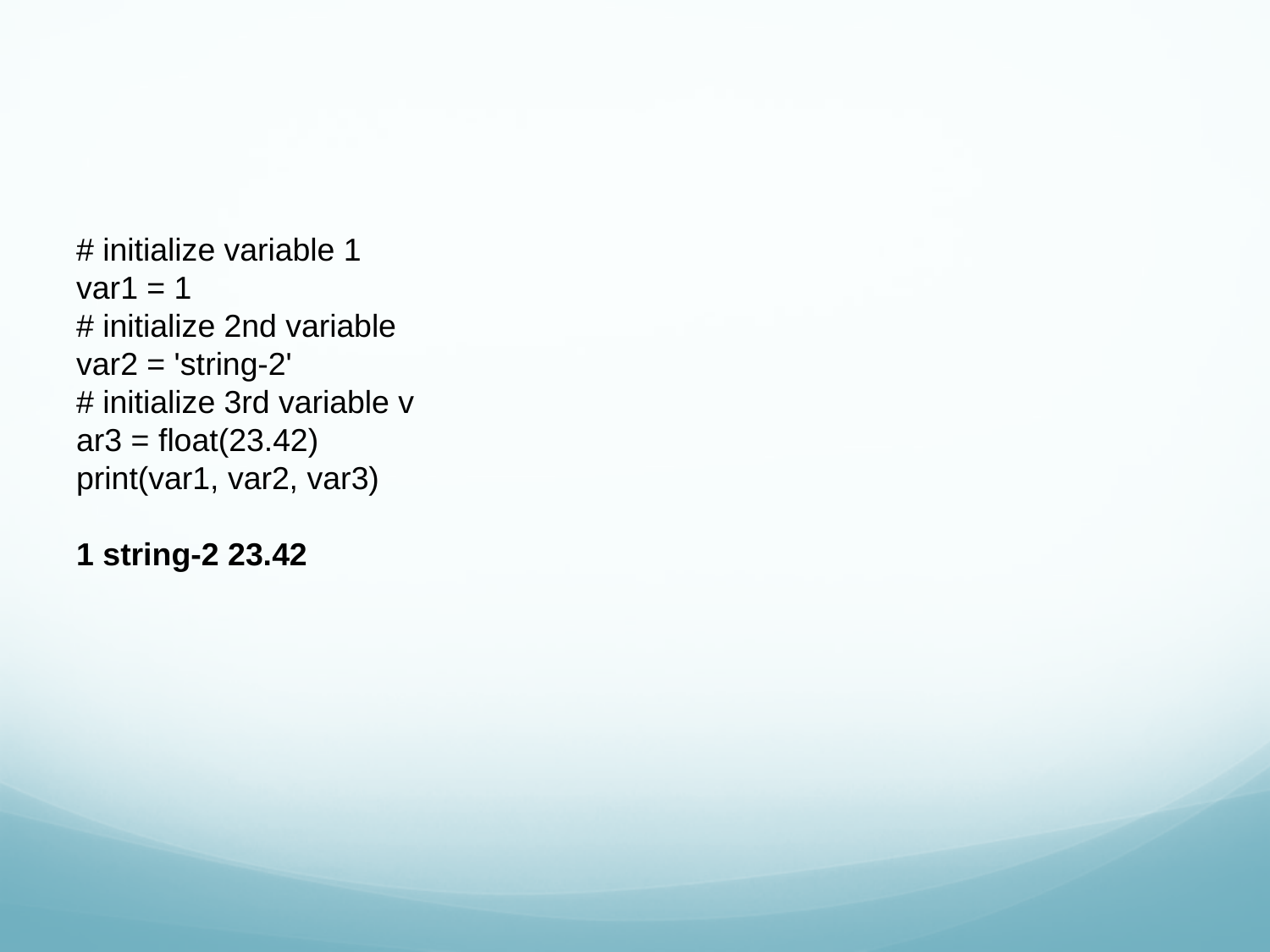

#
# initialize variable 1
var1 = 1
# initialize 2nd variable
var2 = 'string-2'
# initialize 3rd variable v
ar3 = float(23.42)
print(var1, var2, var3)

1 string-2 23.42